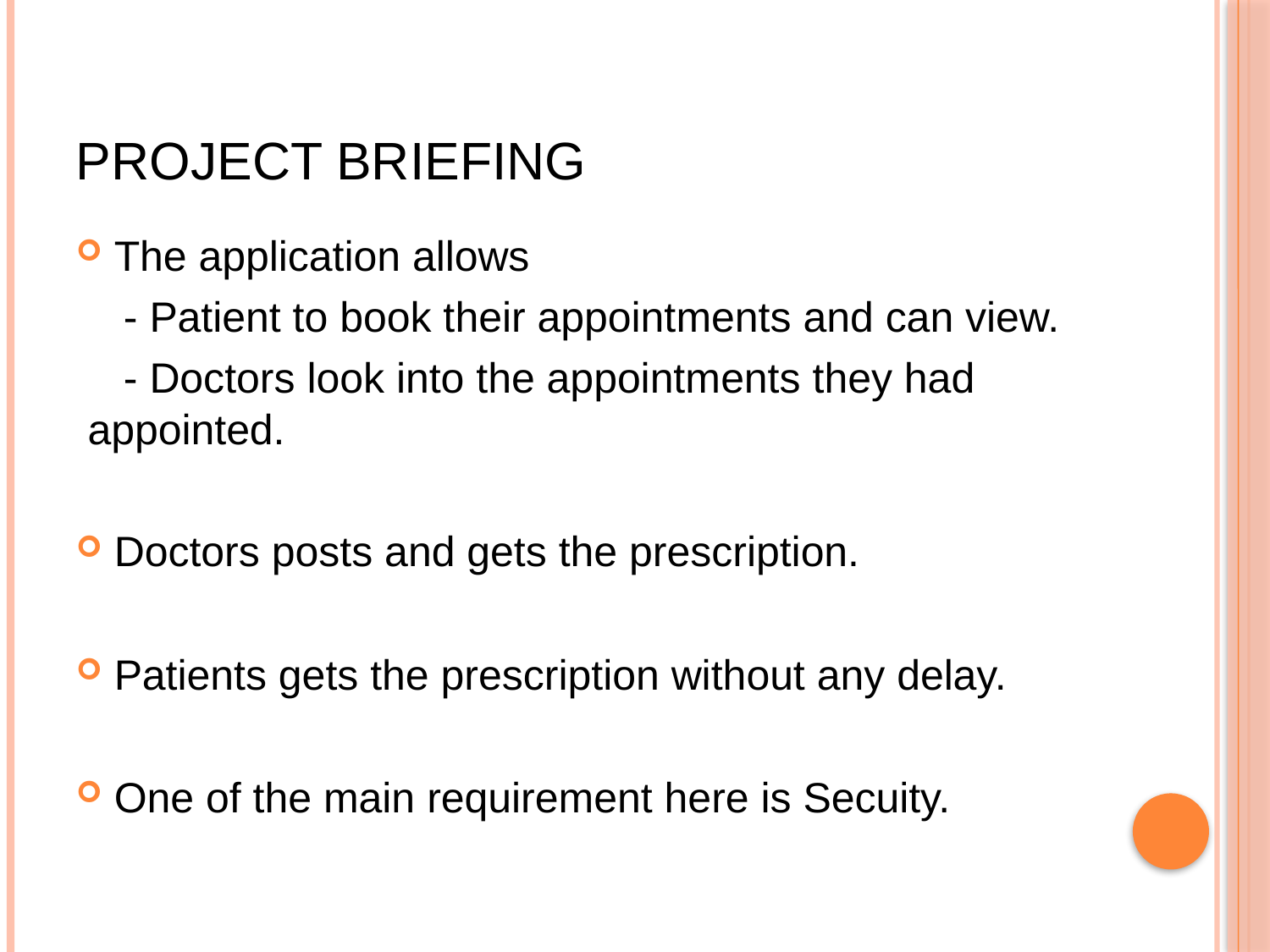

# Project Briefing
The application allows
    - Patient to book their appointments and can view.
    - Doctors look into the appointments they had           appointed.

Doctors posts and gets the prescription.

Patients gets the prescription without any delay.

One of the main requirement here is Secuity.